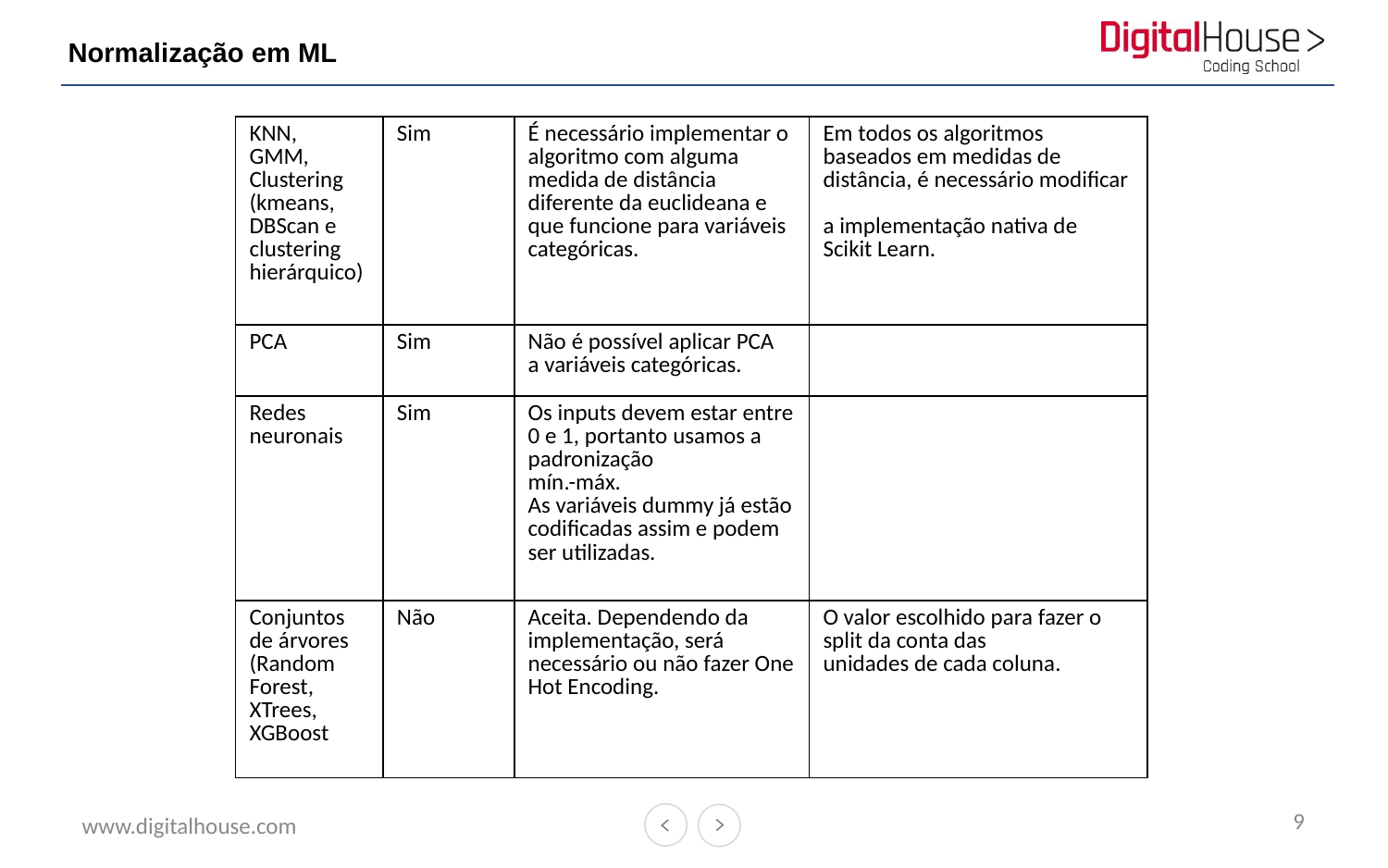

# Normalização em ML
| KNN, GMM, Clustering (kmeans, DBScan e clustering hierárquico) | Sim | É necessário implementar o algoritmo com alguma medida de distância diferente da euclideana e que funcione para variáveis categóricas. | Em todos os algoritmos baseados em medidas de distância, é necessário modificar a implementação nativa de Scikit Learn. |
| --- | --- | --- | --- |
| PCA | Sim | Não é possível aplicar PCA a variáveis categóricas. |  |
| Redes neuronais | Sim | Os inputs devem estar entre 0 e 1, portanto usamos a padronização mín.-máx. As variáveis dummy já estão codificadas assim e podem ser utilizadas. |  |
| Conjuntos de árvores (Random Forest, XTrees, XGBoost | Não | Aceita. Dependendo da implementação, será necessário ou não fazer One Hot Encoding. | O valor escolhido para fazer o split da conta das unidades de cada coluna. |
9